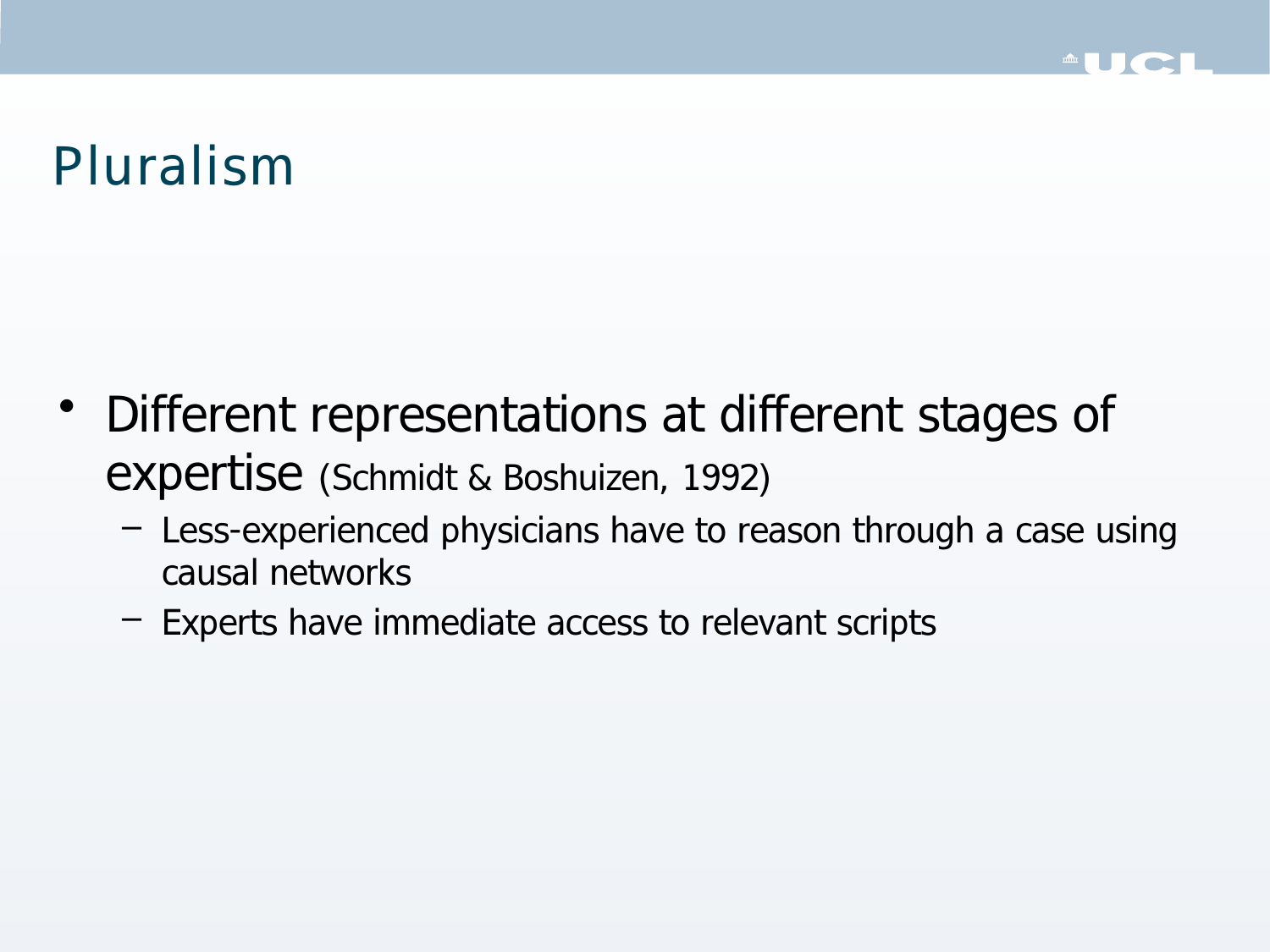

# Pluralism
Different representations at different stages of expertise (Schmidt & Boshuizen, 1992)
Less-experienced physicians have to reason through a case using causal networks
Experts have immediate access to relevant scripts